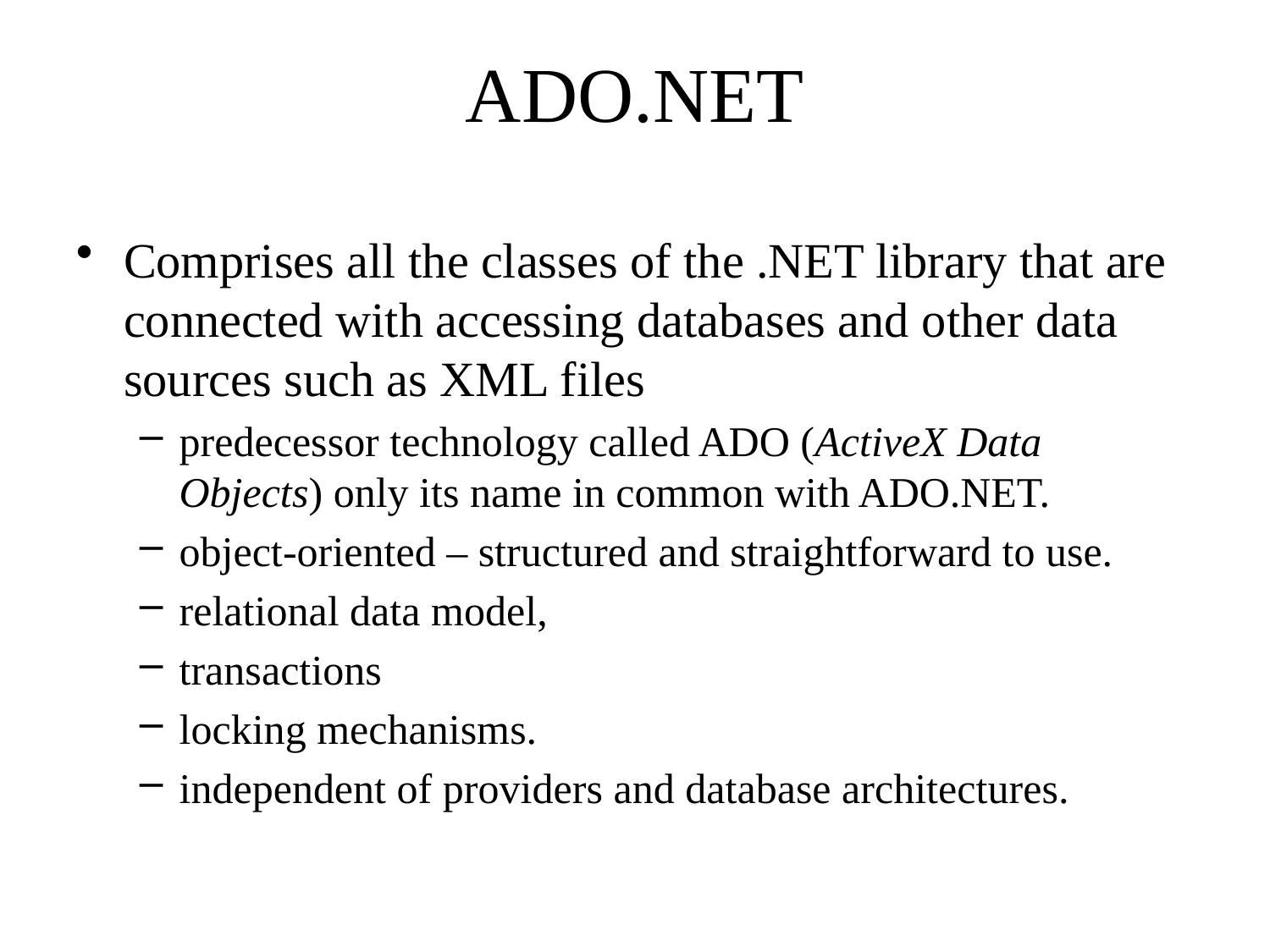

# ADO.NET
Comprises all the classes of the .NET library that are connected with accessing databases and other data sources such as XML files
predecessor technology called ADO (ActiveX Data Objects) only its name in common with ADO.NET.
object-oriented – structured and straightforward to use.
relational data model,
transactions
locking mechanisms.
independent of providers and database architectures.